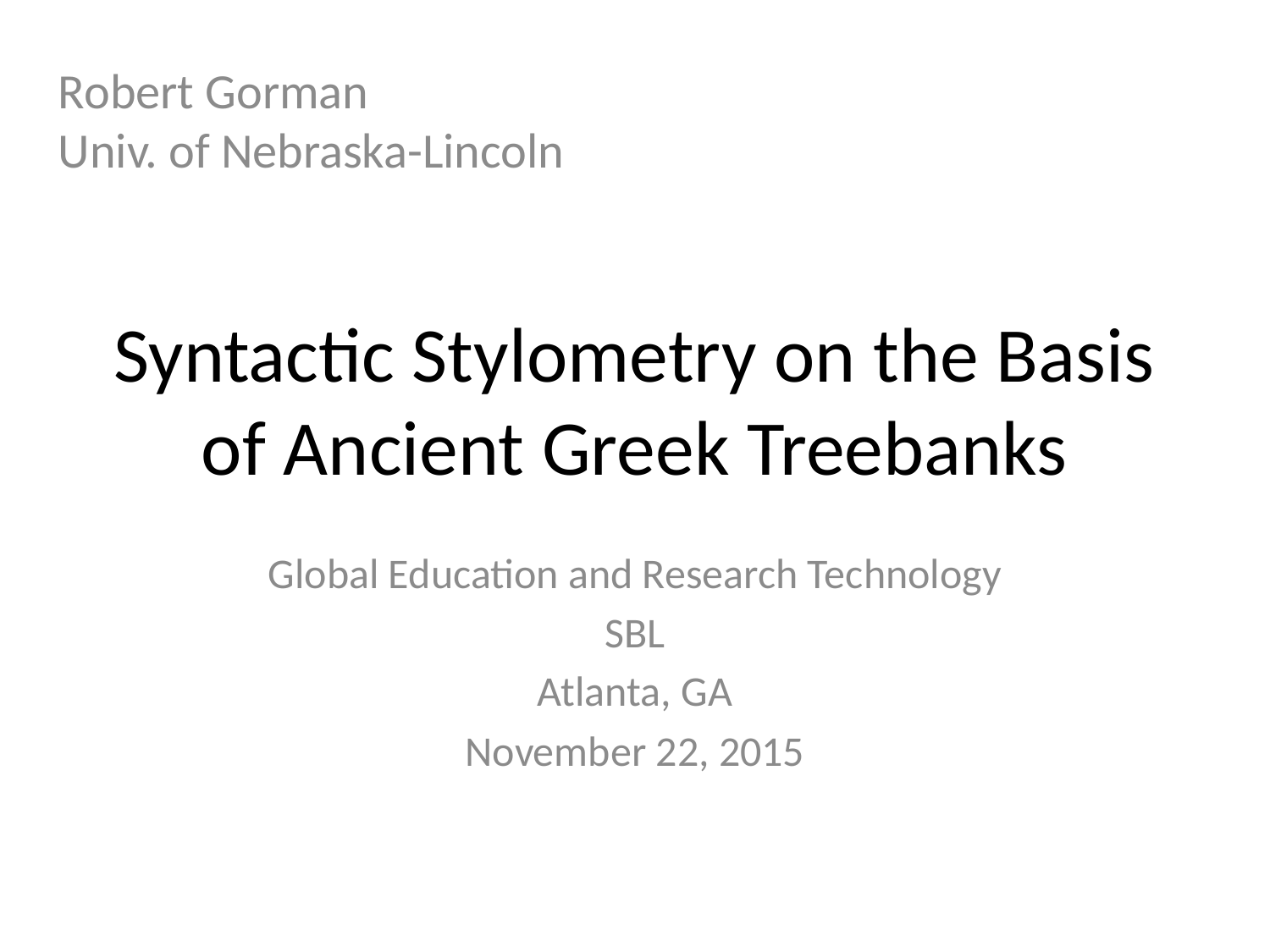

Robert Gorman
Univ. of Nebraska-Lincoln
# Syntactic Stylometry on the Basis of Ancient Greek Treebanks
Global Education and Research Technology
SBL
Atlanta, GA
November 22, 2015